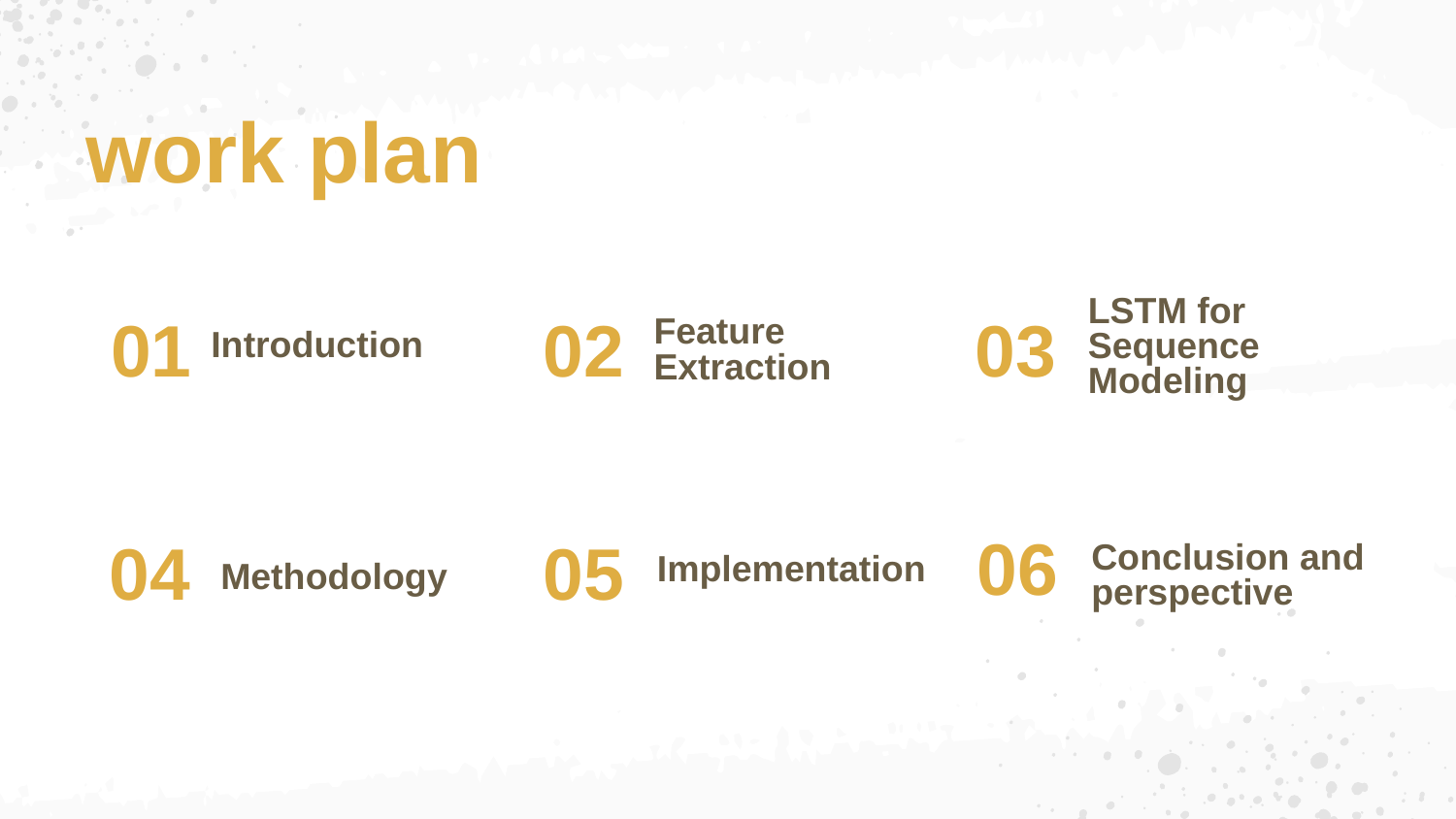

work plan
Feature Extraction
LSTM for Sequence Modeling

Introduction
01
02
03
Implementation
Conclusion and perspective
Methodology
06
04
05